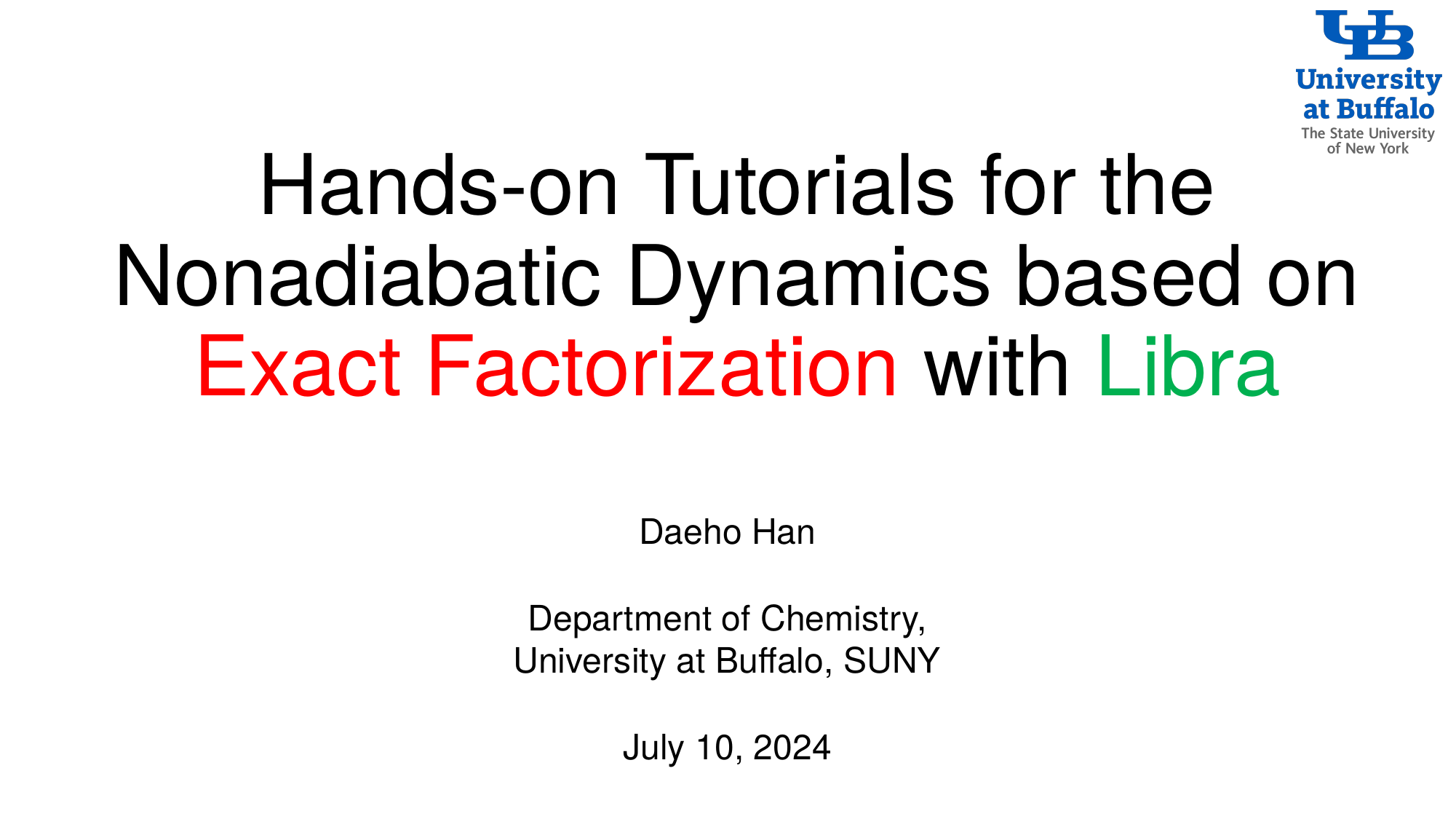

# Hands-on Tutorials for the Nonadiabatic Dynamics based on Exact Factorization with Libra
Daeho Han

Department of Chemistry,
University at Buffalo, SUNY

July 10, 2024